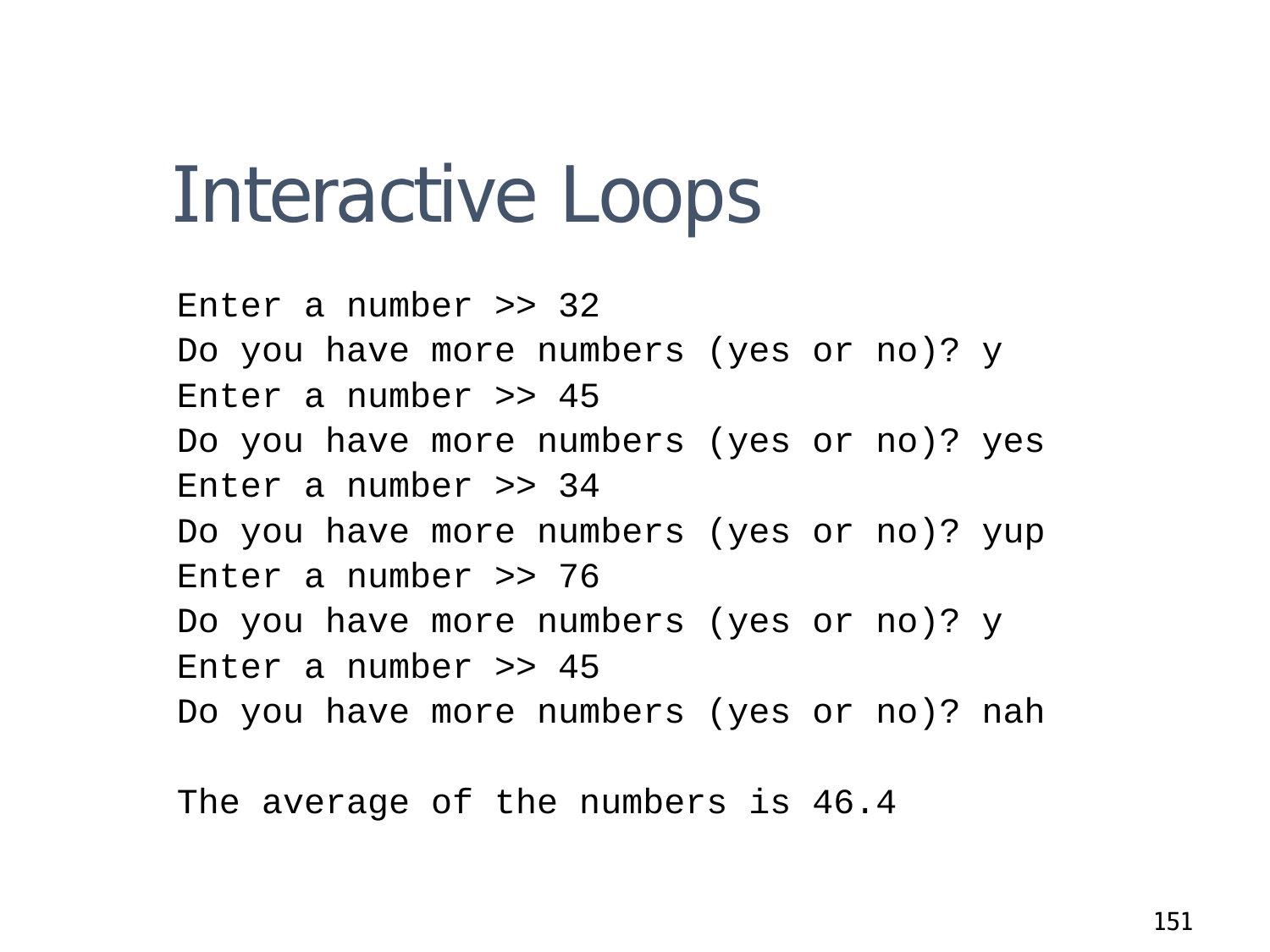

# Interactive Loops
Enter a number >> 32
Do you have more numbers (yes or no)? y
Enter a number >> 45
Do you have more numbers (yes or no)? yes
Enter a number >> 34
Do you have more numbers (yes or no)? yup
Enter a number >> 76
Do you have more numbers (yes or no)? y
Enter a number >> 45
Do you have more numbers (yes or no)? nah

The average of the numbers is 46.4

151